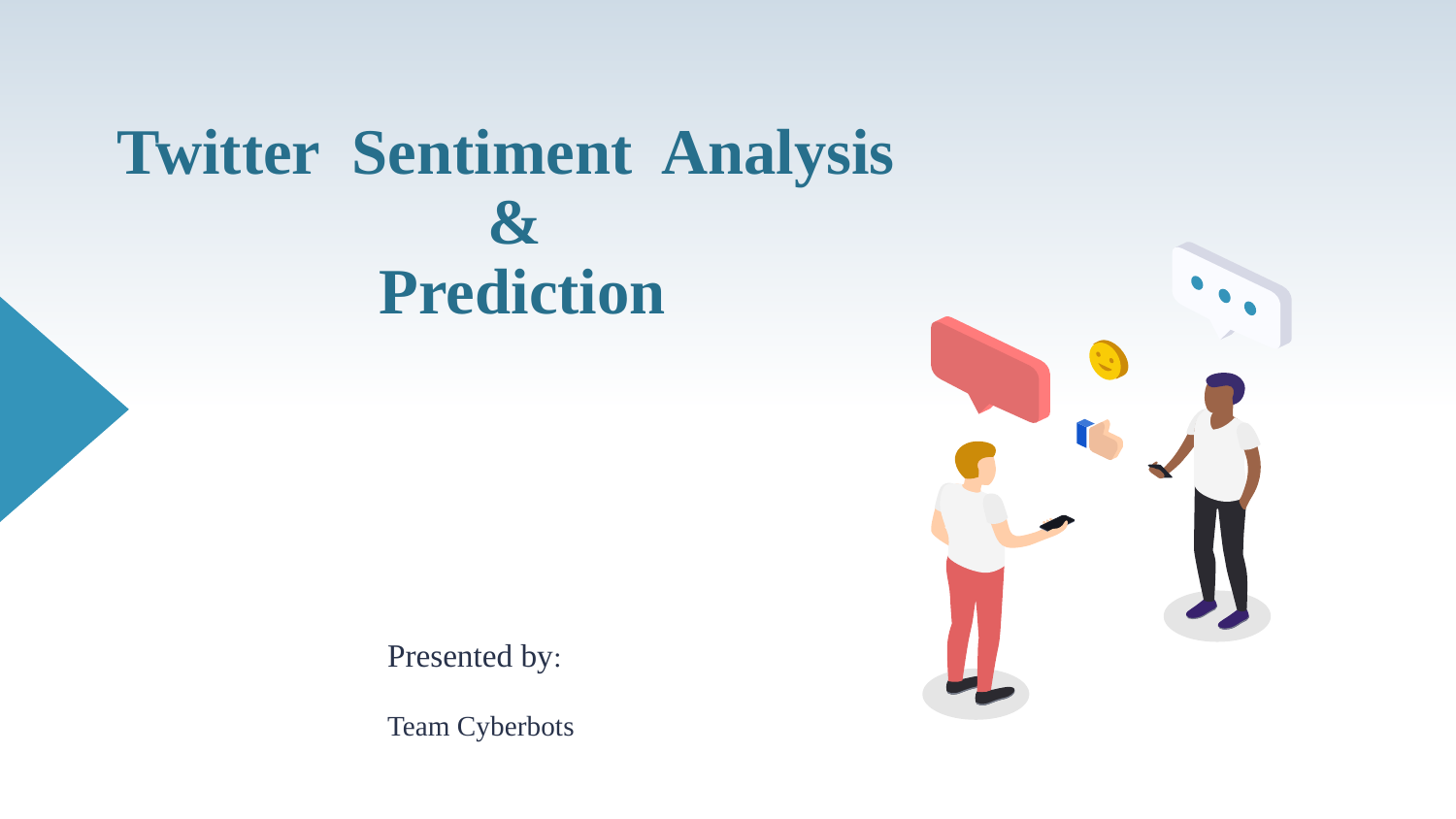

# Twitter  Sentiment  Analysis & Prediction

Presented by:

Team Cyberbots